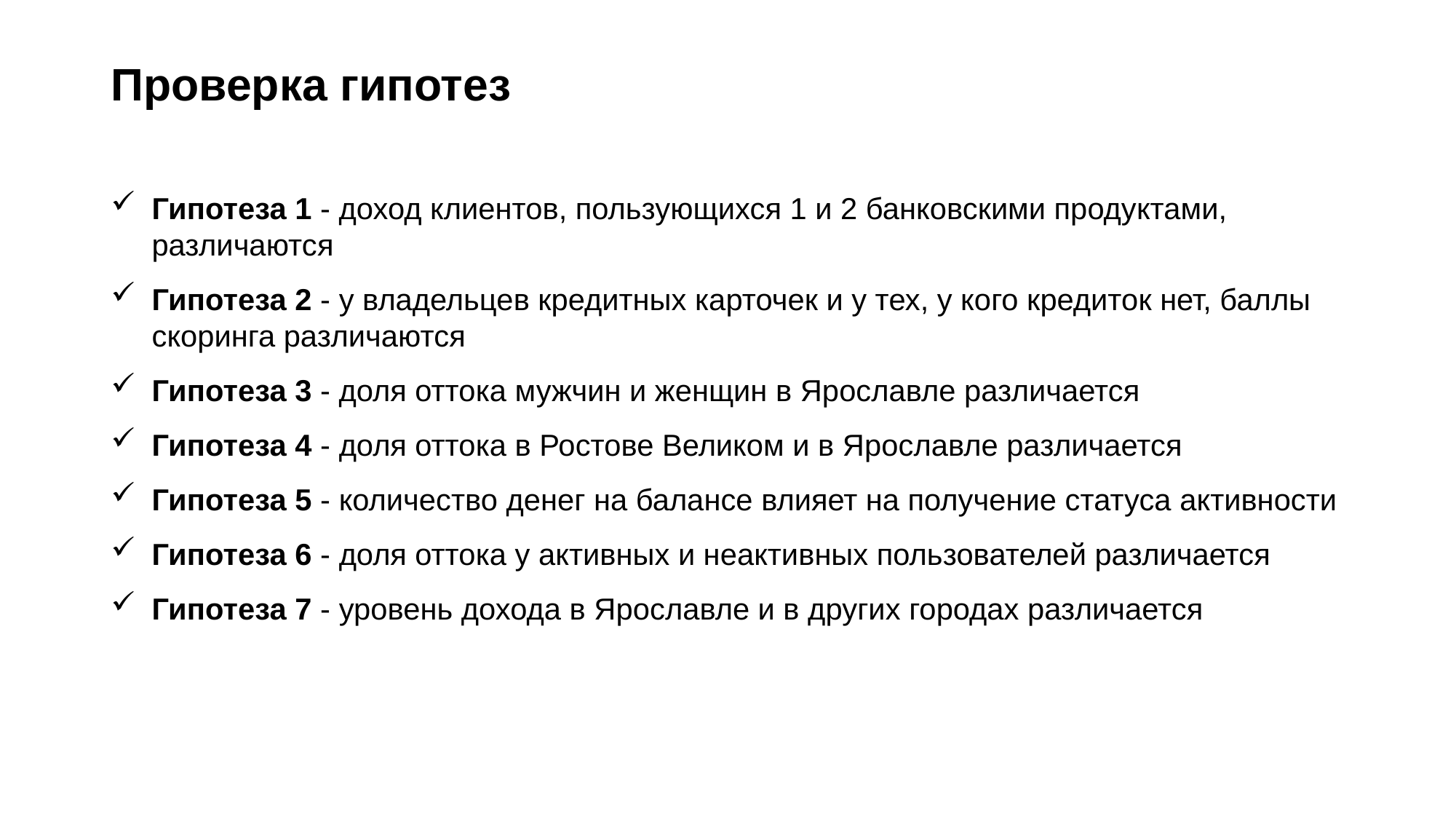

Проверка гипотез
Гипотеза 1 - доход клиентов, пользующихся 1 и 2 банковскими продуктами, различаются
Гипотеза 2 - у владельцев кредитных карточек и у тех, у кого кредиток нет, баллы скоринга различаются
Гипотеза 3 - доля оттока мужчин и женщин в Ярославле различается
Гипотеза 4 - доля оттока в Ростове Великом и в Ярославле различается
Гипотеза 5 - количество денег на балансе влияет на получение статуса активности
Гипотеза 6 - доля оттока у активных и неактивных пользователей различается
Гипотеза 7 - уровень дохода в Ярославле и в других городах различается